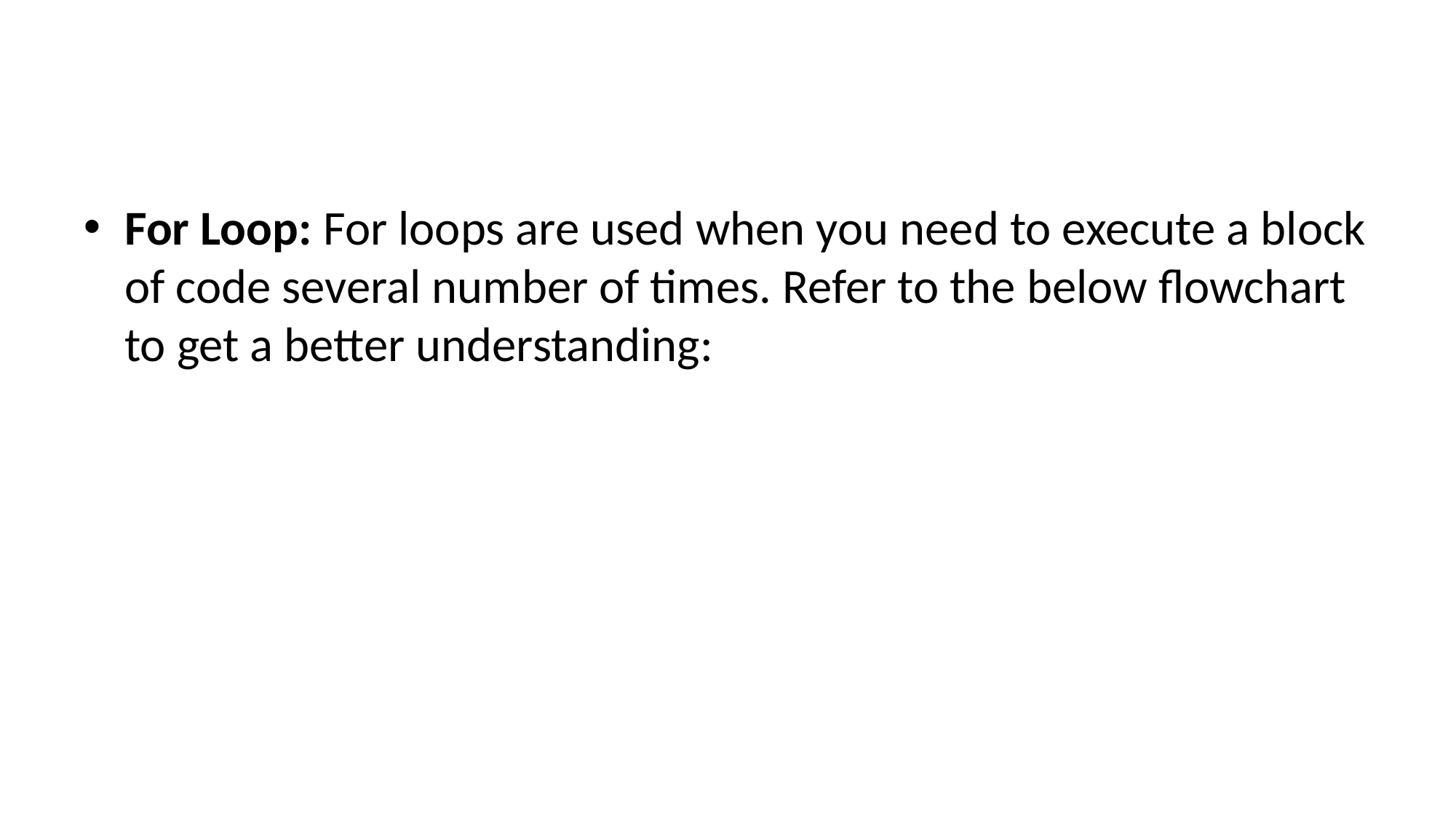

For Loop: For loops are used when you need to execute a block of code several number of times. Refer to the below flowchart to get a better understanding: